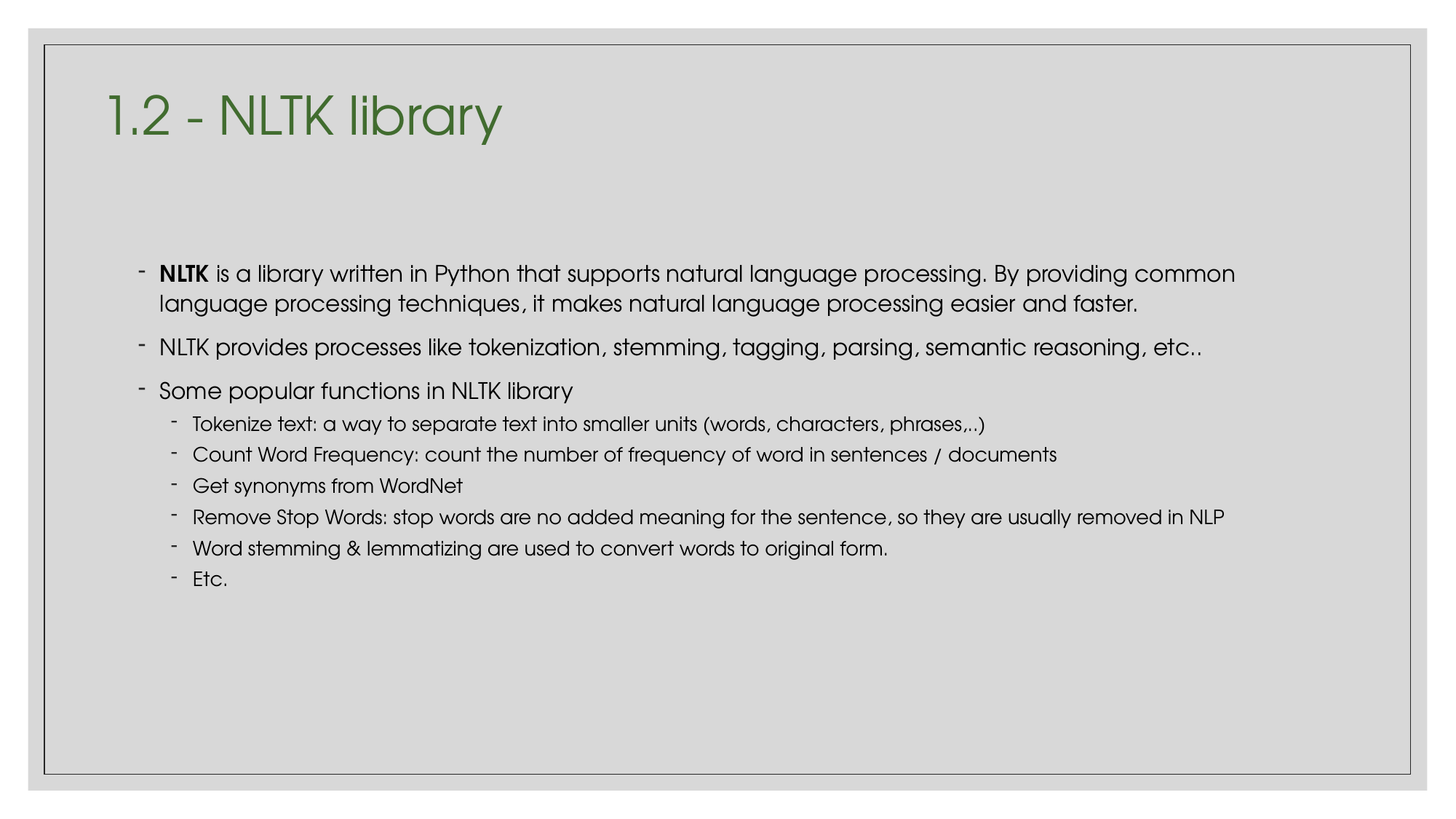

1.2 - NLTK library
NLTK is a library written in Python that supports natural language processing. By providing common language processing techniques, it makes natural language processing easier and faster.
NLTK provides processes like tokenization, stemming, tagging, parsing, semantic reasoning, etc..
Some popular functions in NLTK library
Tokenize text: a way to separate text into smaller units (words, characters, phrases,..)
Count Word Frequency: count the number of frequency of word in sentences / documents
Get synonyms from WordNet
Remove Stop Words: stop words are no added meaning for the sentence, so they are usually removed in NLP
Word stemming & lemmatizing are used to convert words to original form.
Etc.